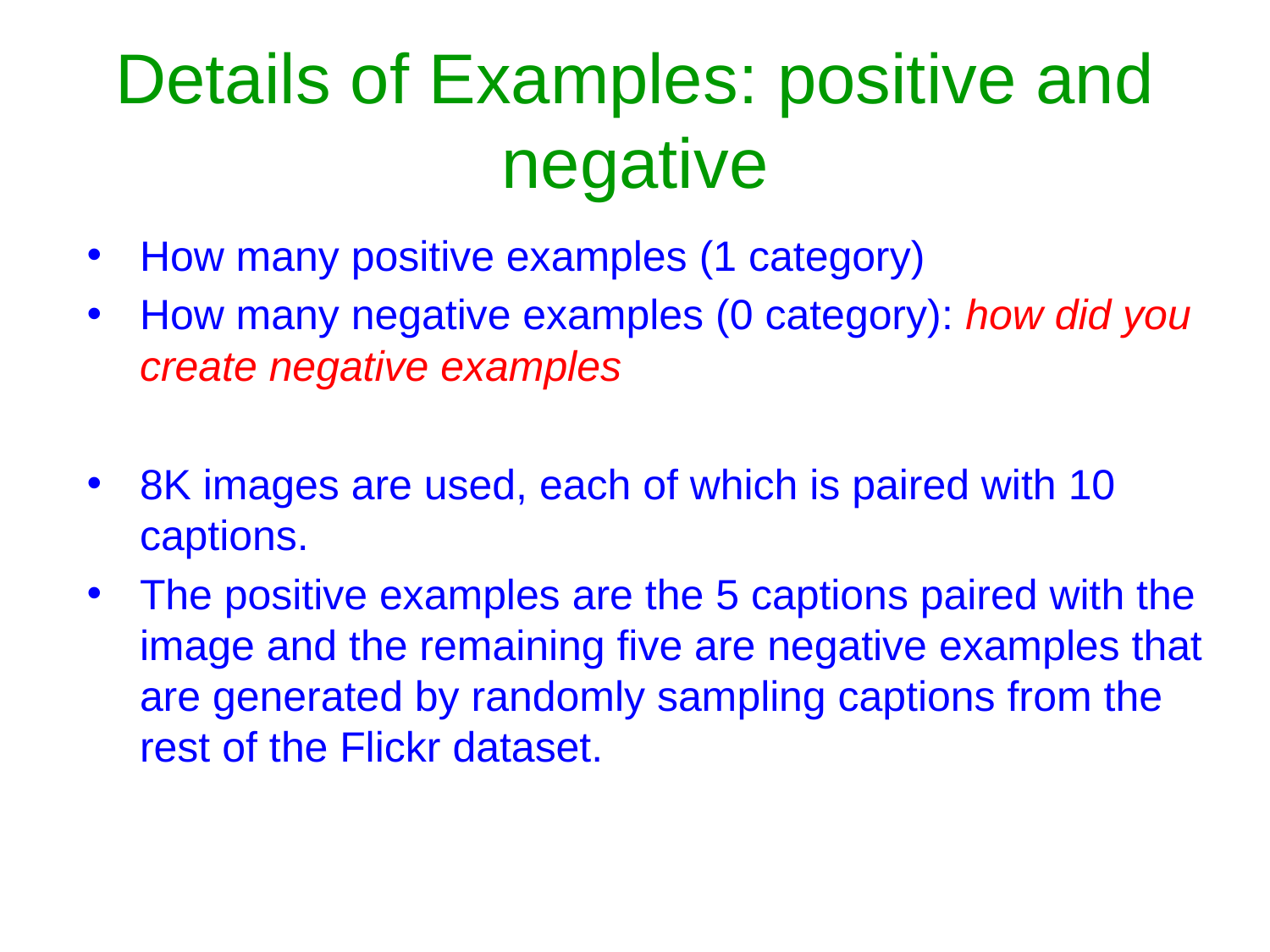

# Details of Examples: positive and negative
How many positive examples (1 category)
How many negative examples (0 category): how did you create negative examples

8K images are used, each of which is paired with 10    captions.
The positive examples are the 5 captions paired with the image and the remaining five are negative examples that are generated by randomly sampling captions from the rest of the Flickr dataset.